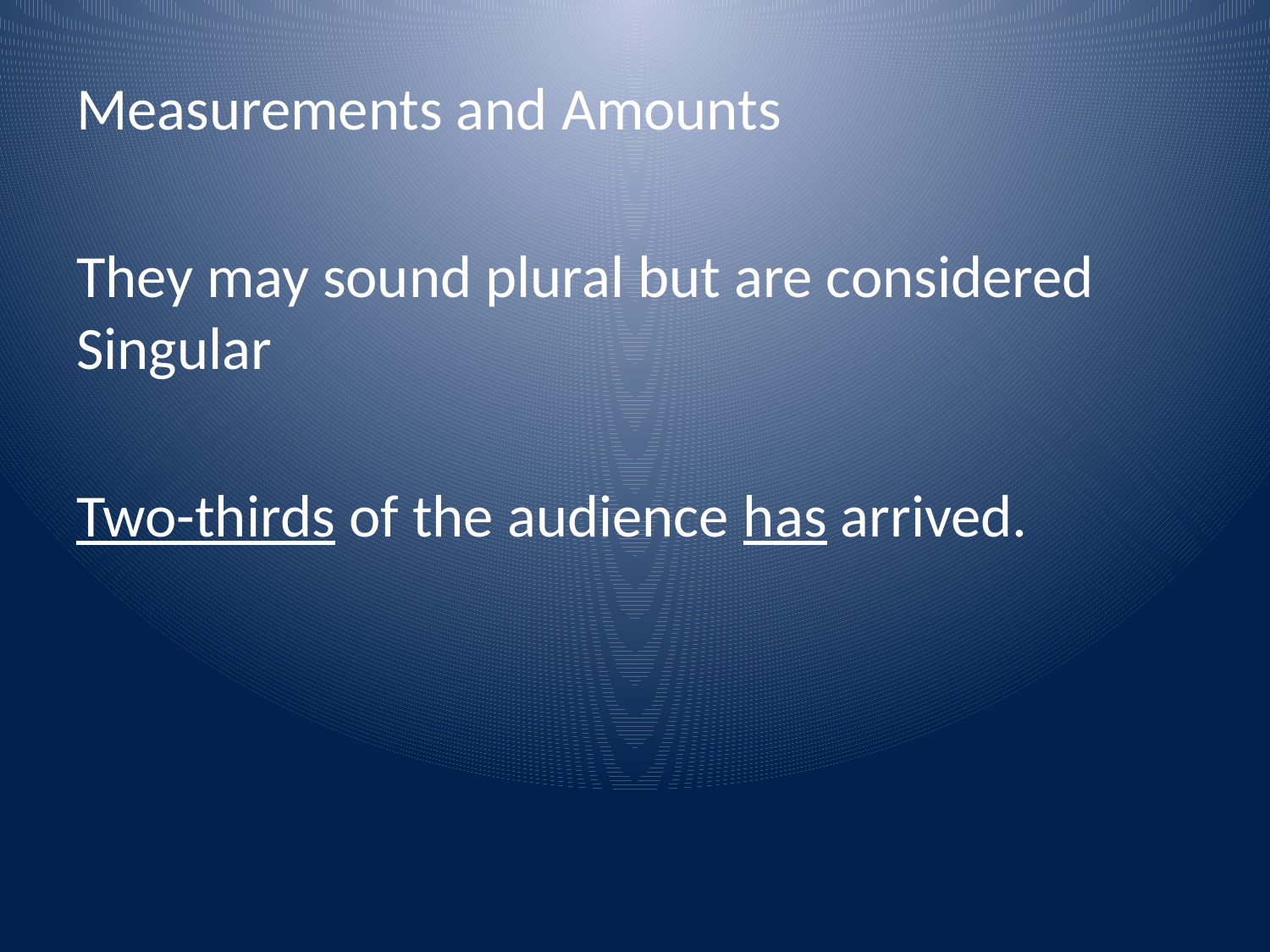

Measurements and Amounts

They may sound plural but are considered Singular

Two-thirds of the audience has arrived.